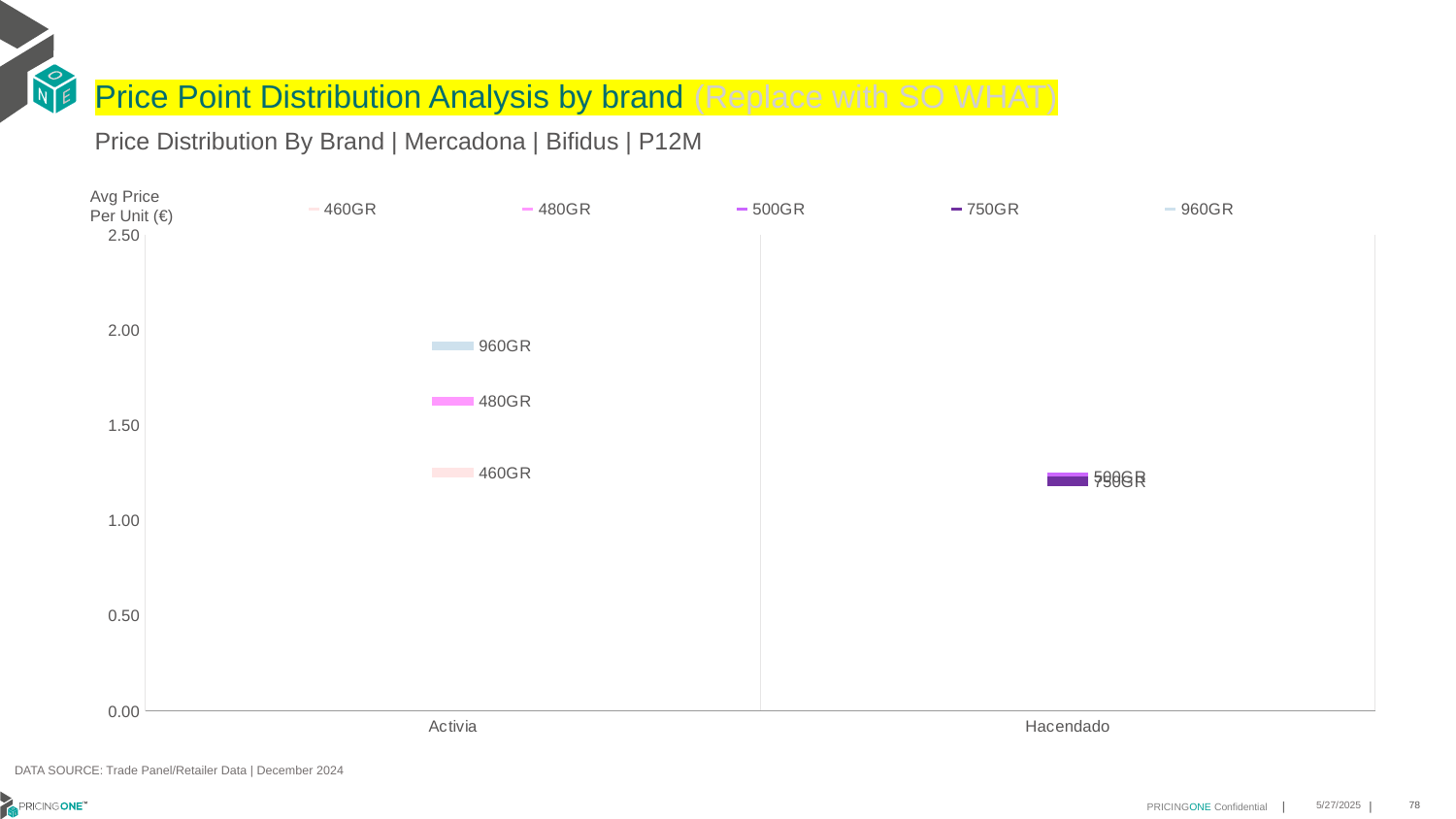

# Price Point Distribution Analysis by brand (Replace with SO WHAT)
Price Distribution By Brand | Mercadona | Bifidus | P12M

### Chart

| Category | 460GR | 480GR | 500GR | 750GR | 960GR |
|---|---|---|---|---|---|
| Activia | 1.2512 | 1.6267 | None | None | 1.9151 |
| Hacendado | None | None | 1.23 | 1.2053 | None |
Avg Price
Per Unit (€)
DATA SOURCE: Trade Panel/Retailer Data | December 2024
5/27/2025
78